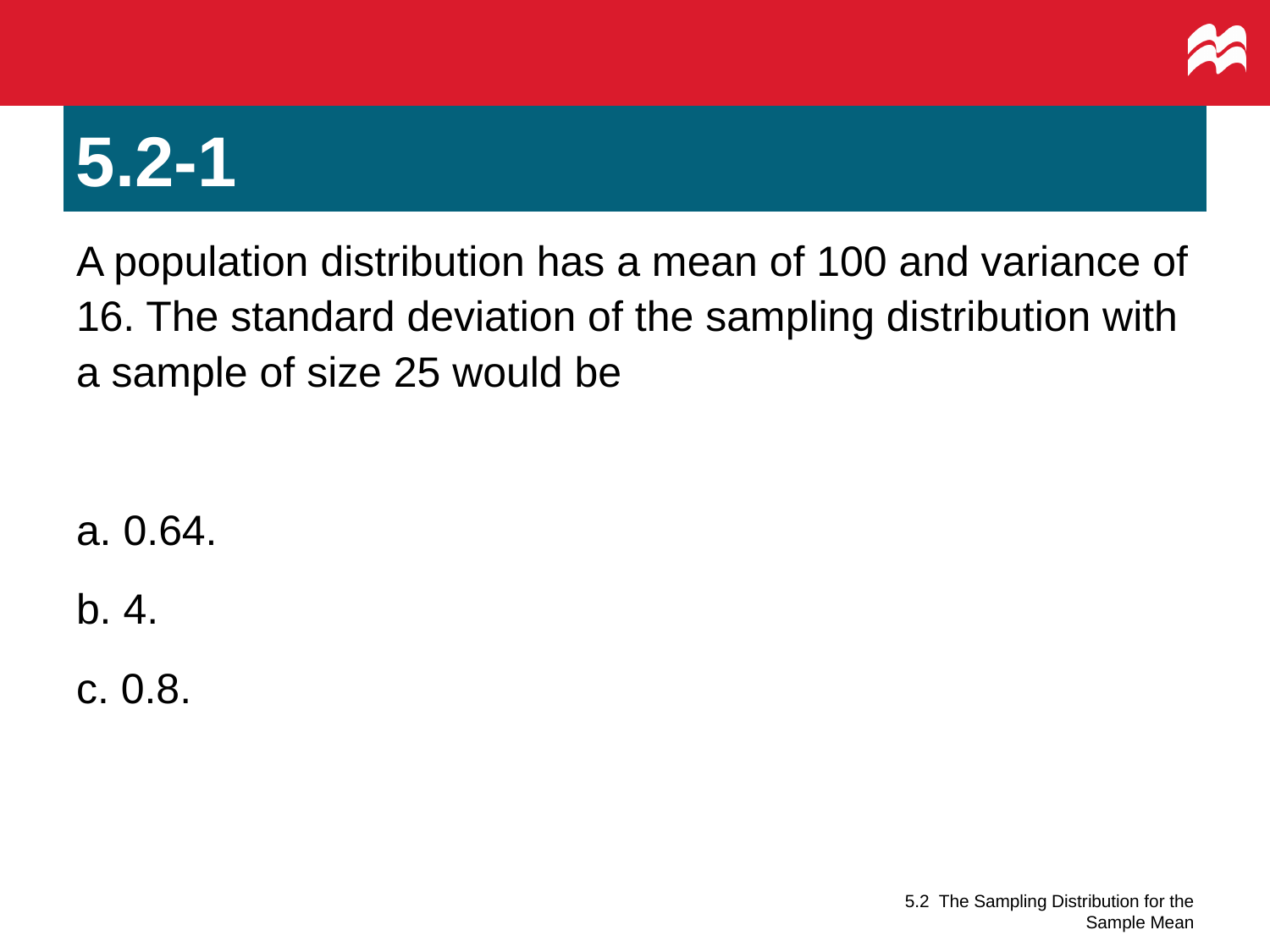

# 5.2-1
A population distribution has a mean of 100 and variance of 16. The standard deviation of the sampling distribution with a sample of size 25 would be

a. 0.64.
b. 4.
c. 0.8.

5.2  The Sampling Distribution for the Sample Mean